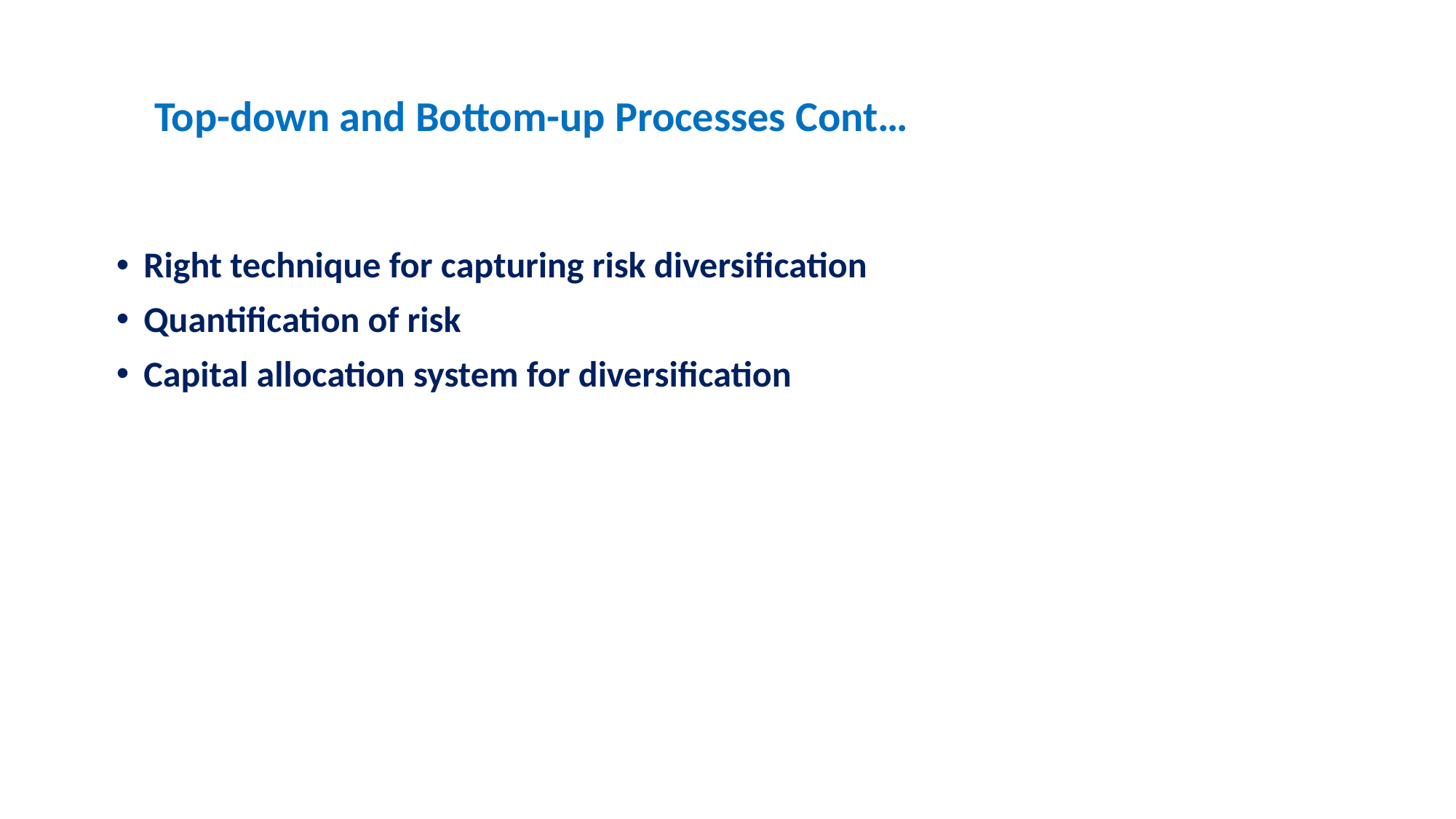

Top-down and Bottom-up Processes Cont…
Right technique for capturing risk diversification
Quantification of risk
Capital allocation system for diversification